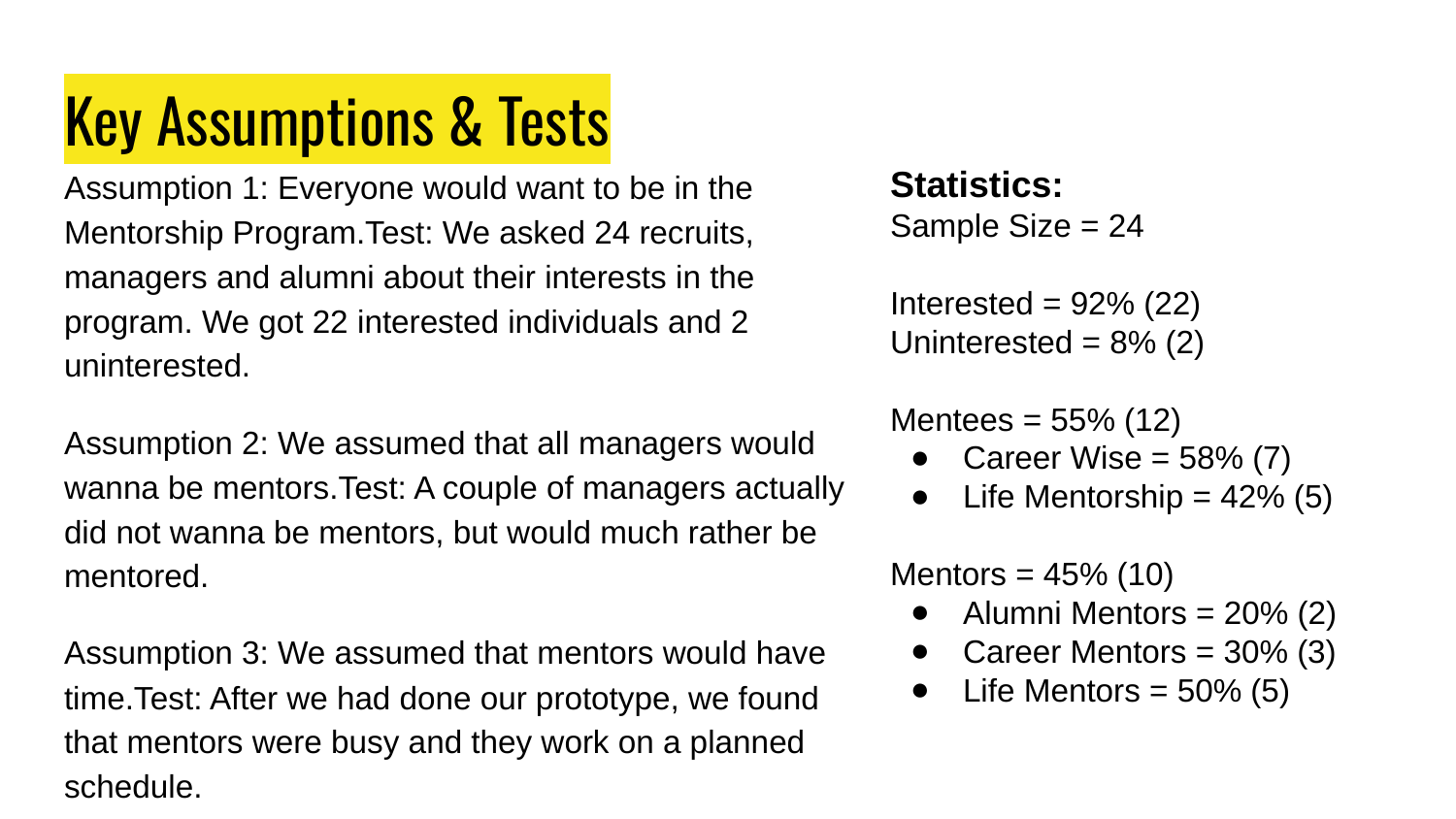

# Key Assumptions & Tests
Assumption 1: Everyone would want to be in the Mentorship Program.Test: We asked 24 recruits, managers and alumni about their interests in the program. We got 22 interested individuals and 2 uninterested.
Assumption 2: We assumed that all managers would wanna be mentors.Test: A couple of managers actually did not wanna be mentors, but would much rather be mentored.
Assumption 3: We assumed that mentors would have time.Test: After we had done our prototype, we found that mentors were busy and they work on a planned schedule.

Statistics:
Sample Size = 24

Interested = 92% (22)
Uninterested = 8% (2)

Mentees = 55% (12)
Career Wise = 58% (7)
Life Mentorship = 42% (5)

Mentors = 45% (10)
Alumni Mentors = 20% (2)
Career Mentors = 30% (3)
Life Mentors = 50% (5)